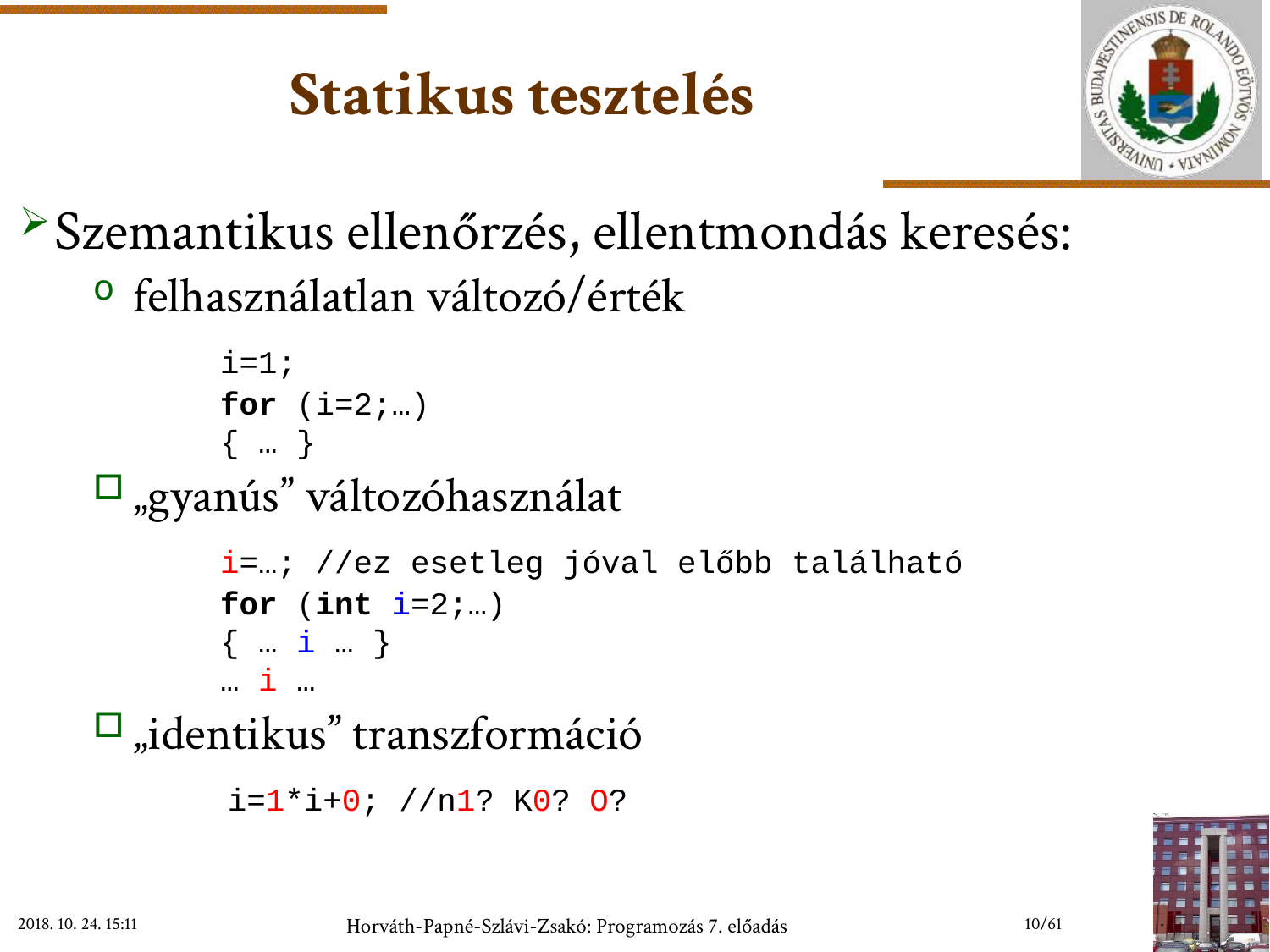

# Statikus tesztelés
Szemantikus ellenőrzés, ellentmondás keresés:
felhasználatlan változó/érték
	i=1;
	for (i=2;…)
	{ … }
„gyanús” változóhasználat
	i=…; //ez esetleg jóval előbb található
	for (int i=2;…)
	{ … i … }
	… i …
„identikus” transzformáció
	 i=1*i+0; //n1? K0? O?
2018. 10. 24. 15:11
Horváth-Papné-Szlávi-Zsakó: Programozás 7. előadás
10/61